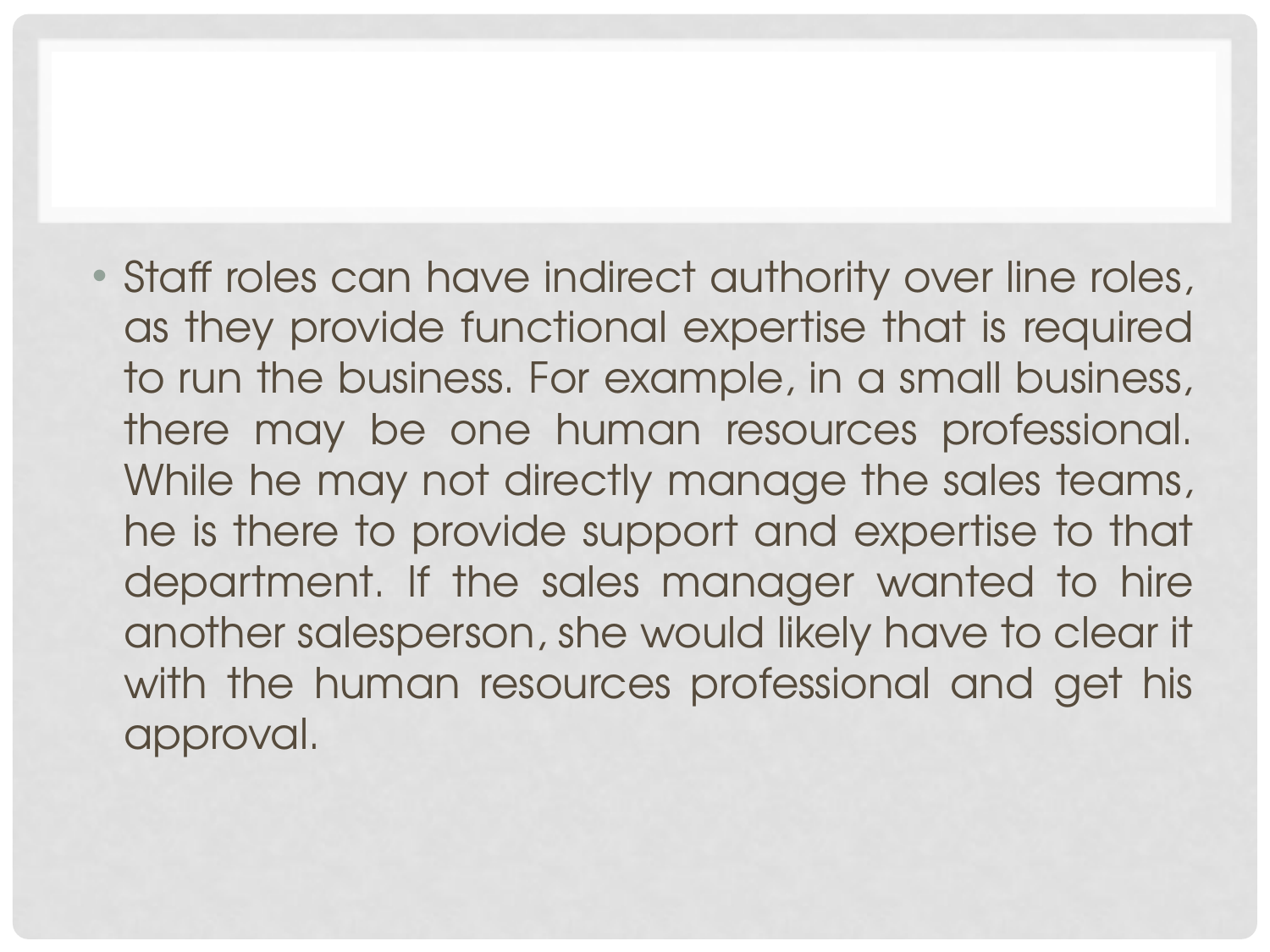

#
Staff roles can have indirect authority over line roles, as they provide functional expertise that is required to run the business. For example, in a small business, there may be one human resources professional. While he may not directly manage the sales teams, he is there to provide support and expertise to that department. If the sales manager wanted to hire another salesperson, she would likely have to clear it with the human resources professional and get his approval.